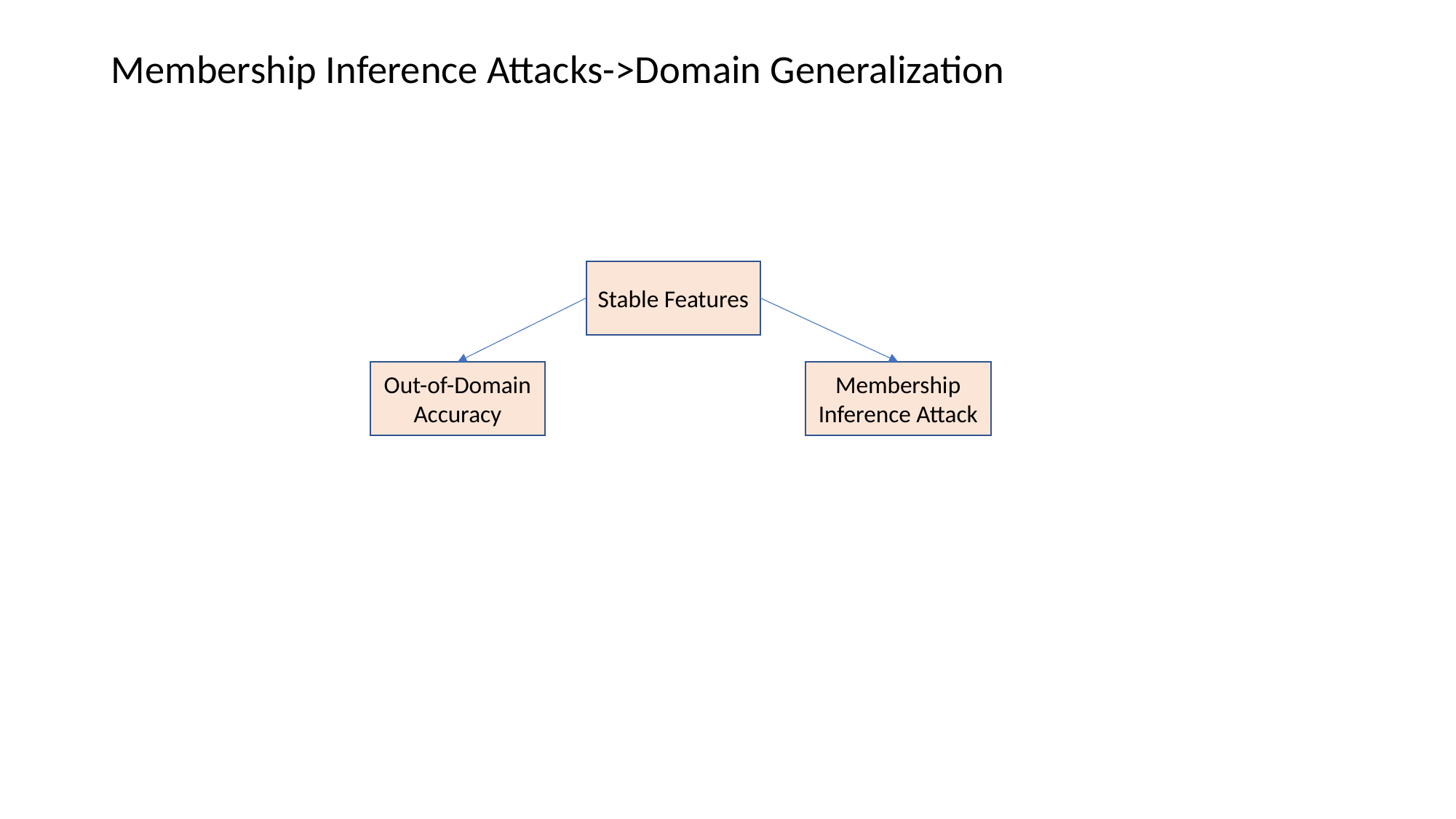

# Membership Inference Attacks->Domain Generalization
Stable Features
Out-of-Domain Accuracy
Membership Inference Attack